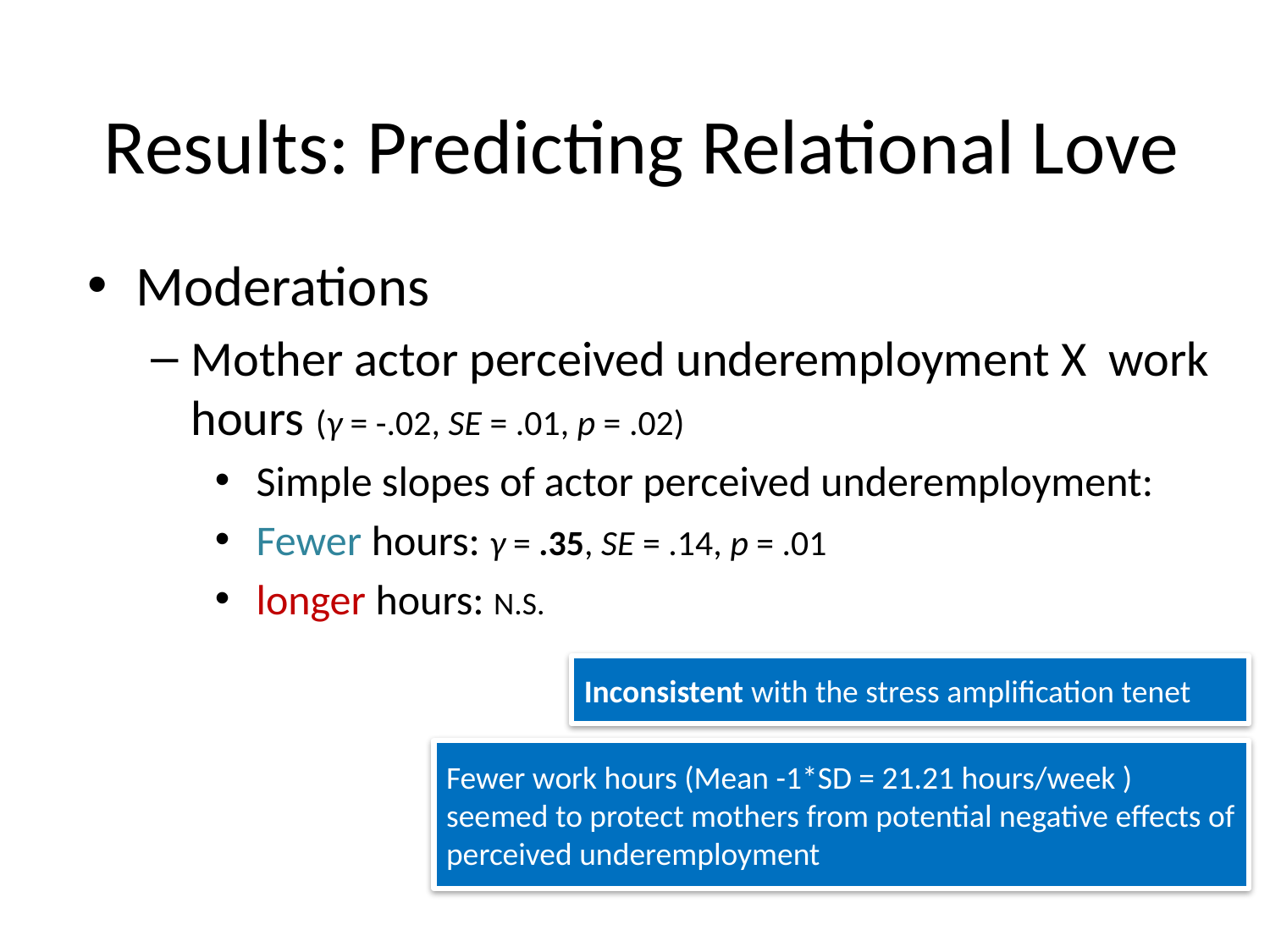

# Results: Predicting Relational Love
Moderations
Mother actor perceived underemployment X  work hours (γ = -.02, SE = .01, p = .02)
 Simple slopes of actor perceived underemployment:
 Fewer hours: γ = .35, SE = .14, p = .01
 longer hours: N.S.
Inconsistent with the stress amplification tenet
Fewer work hours (Mean -1*SD = 21.21 hours/week ) seemed to protect mothers from potential negative effects of perceived underemployment